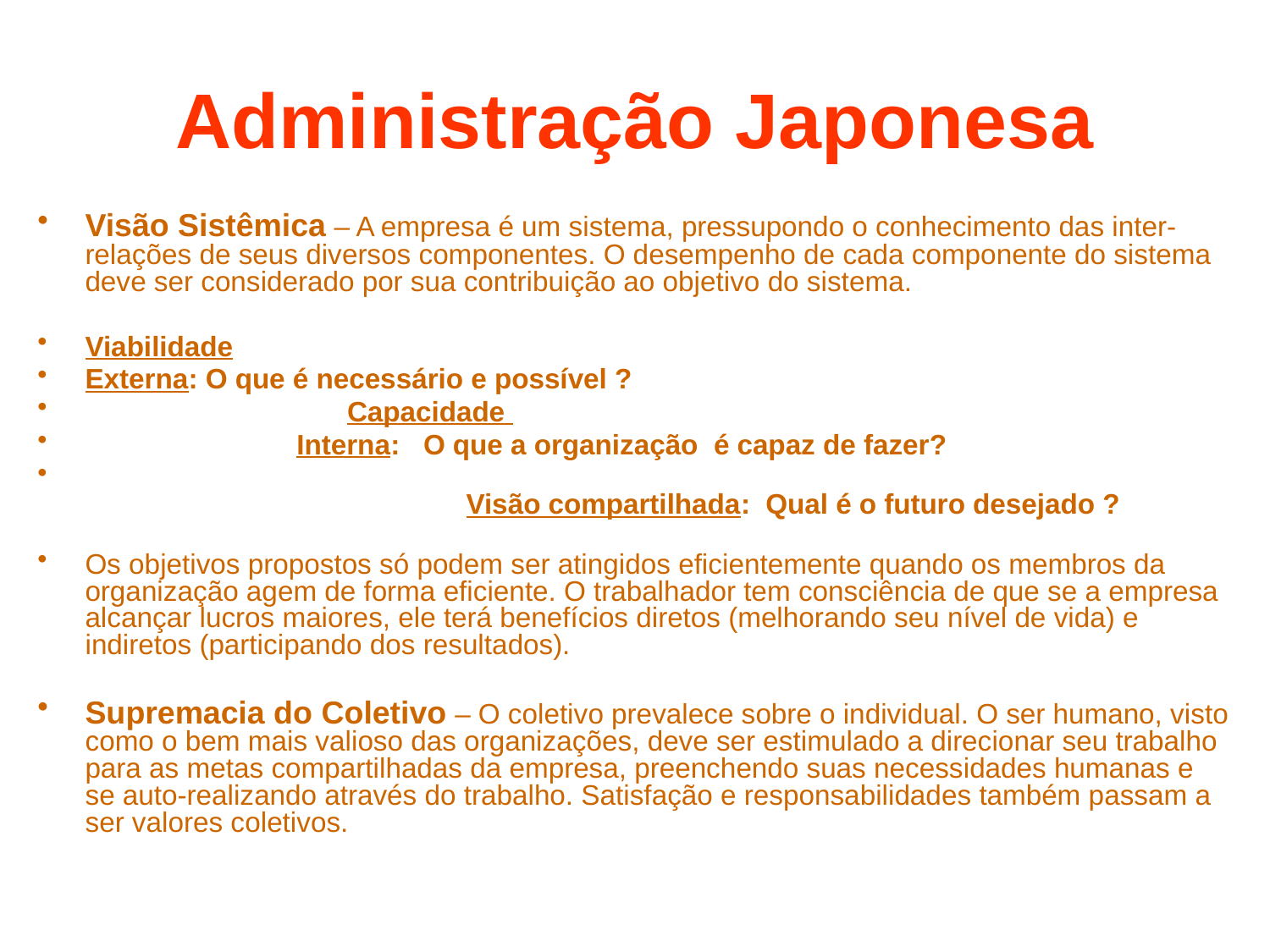

# Administração Japonesa
Visão Sistêmica – A empresa é um sistema, pressupondo o conhecimento das inter-relações de seus diversos componentes. O desempenho de cada componente do sistema deve ser considerado por sua contribuição ao objetivo do sistema.

Viabilidade
Externa: O que é necessário e possível ?
		 Capacidade
                           Interna:   O que a organização  é capaz de fazer?
                                                                                                                                                             			Visão compartilhada:  Qual é o futuro desejado ?
Os objetivos propostos só podem ser atingidos eficientemente quando os membros da organização agem de forma eficiente. O trabalhador tem consciência de que se a empresa alcançar lucros maiores, ele terá benefícios diretos (melhorando seu nível de vida) e indiretos (participando dos resultados).

Supremacia do Coletivo – O coletivo prevalece sobre o individual. O ser humano, visto como o bem mais valioso das organizações, deve ser estimulado a direcionar seu trabalho para as metas compartilhadas da empresa, preenchendo suas necessidades humanas e se auto-realizando através do trabalho. Satisfação e responsabilidades também passam a ser valores coletivos.